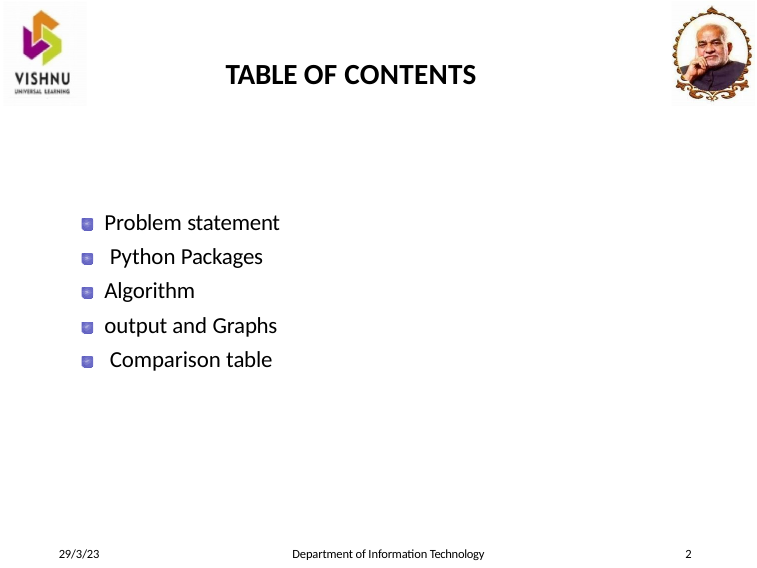

TABLE OF CONTENTS
Problem statement  Python Packages  Algorithm
output and Graphs  Comparison table

29/3/23
Department of Information Technology
2